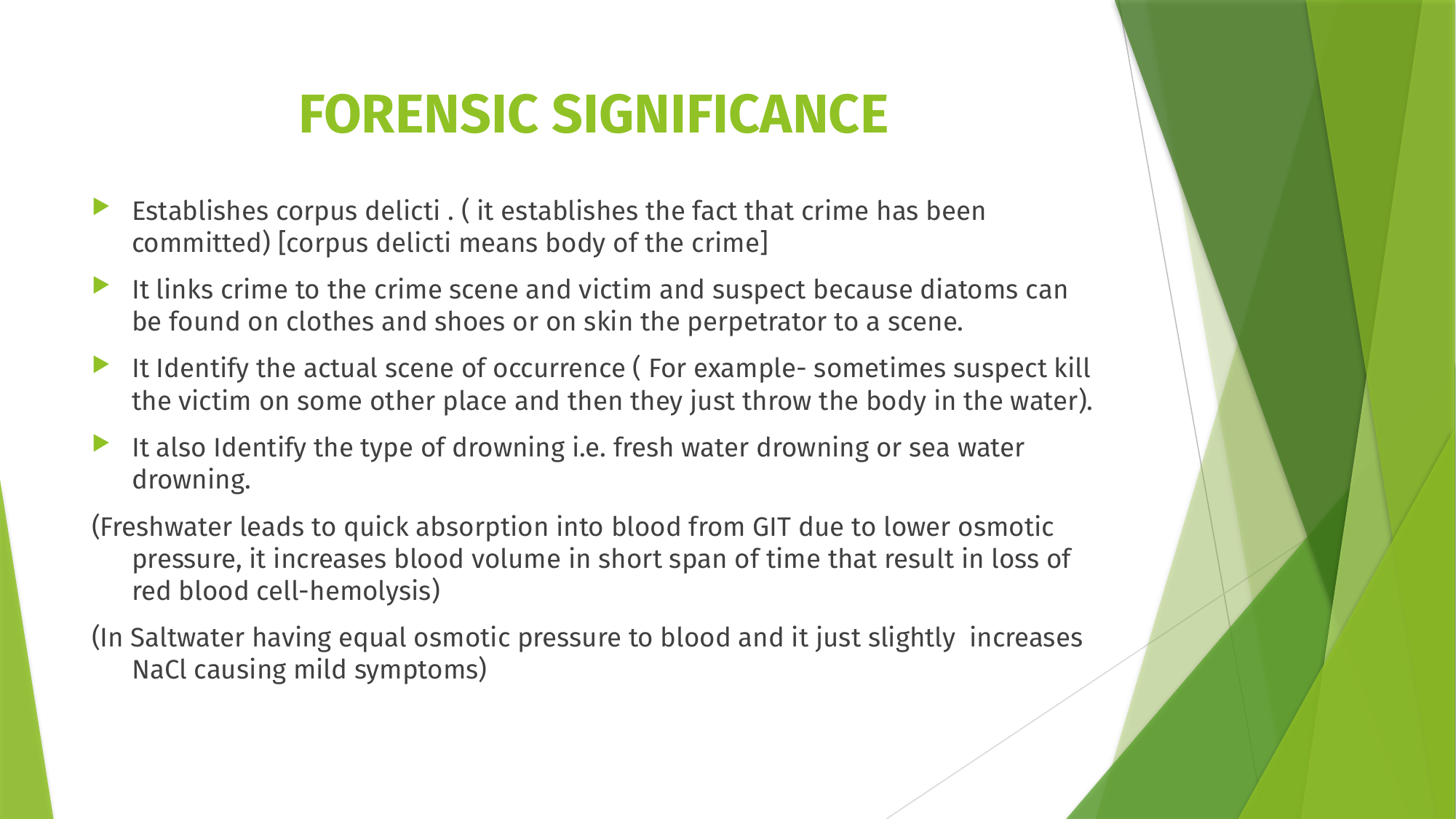

# FORENSIC SIGNIFICANCE
Establishes corpus delicti . ( it establishes the fact that crime has been committed) [corpus delicti means body of the crime]
It links crime to the crime scene and victim and suspect because diatoms can be found on clothes and shoes or on skin the perpetrator to a scene.
It Identify the actual scene of occurrence ( For example- sometimes suspect kill the victim on some other place and then they just throw the body in the water).
It also Identify the type of drowning i.e. fresh water drowning or sea water drowning.
(Freshwater leads to quick absorption into blood from GIT due to lower osmotic pressure, it increases blood volume in short span of time that result in loss of red blood cell-hemolysis)
(In Saltwater having equal osmotic pressure to blood and it just slightly  increases NaCl causing mild symptoms)